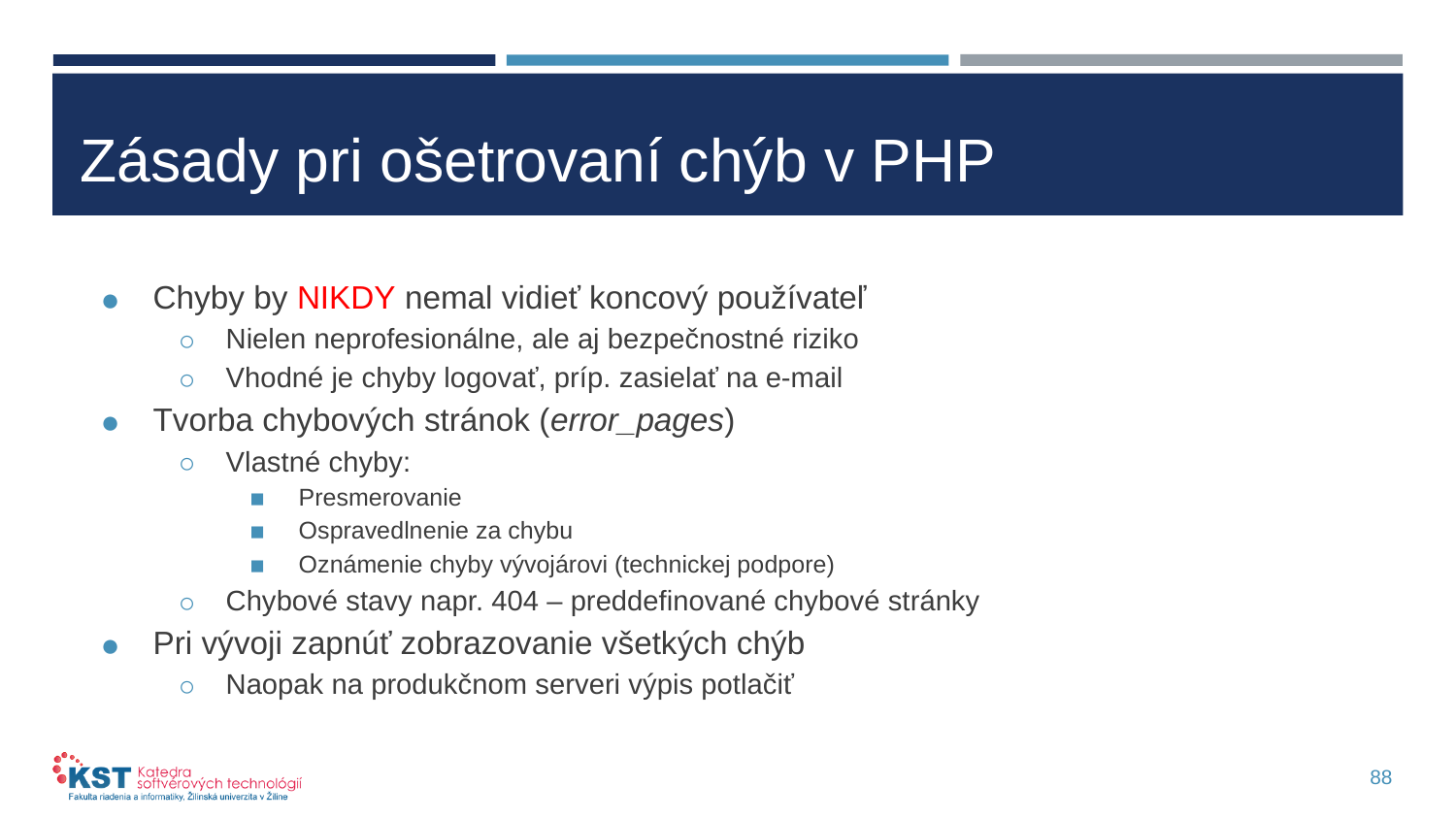

# Zásady pri ošetrovaní chýb v PHP
Chyby by NIKDY nemal vidieť koncový používateľ
Nielen neprofesionálne, ale aj bezpečnostné riziko
Vhodné je chyby logovať, príp. zasielať na e-mail
Tvorba chybových stránok (error_pages)
Vlastné chyby:
Presmerovanie
Ospravedlnenie za chybu
Oznámenie chyby vývojárovi (technickej podpore)
Chybové stavy napr. 404 – preddefinované chybové stránky
Pri vývoji zapnúť zobrazovanie všetkých chýb
Naopak na produkčnom serveri výpis potlačiť
88